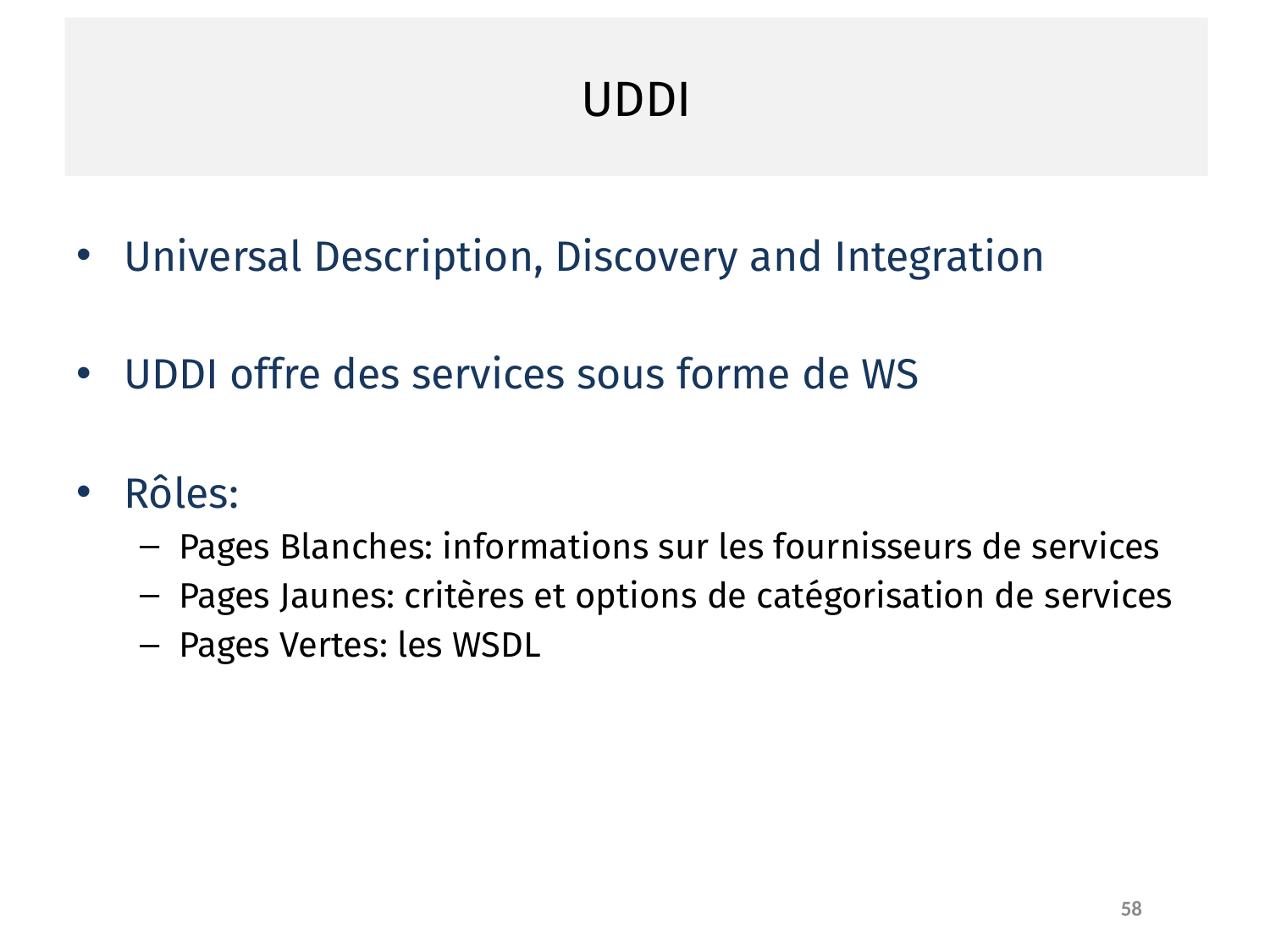

# UDDI
Universal Description, Discovery and Integration

UDDI offre des services sous forme de WS

Rôles:
Pages Blanches: informations sur les fournisseurs de services
Pages Jaunes: critères et options de catégorisation de services
Pages Vertes: les WSDL

58